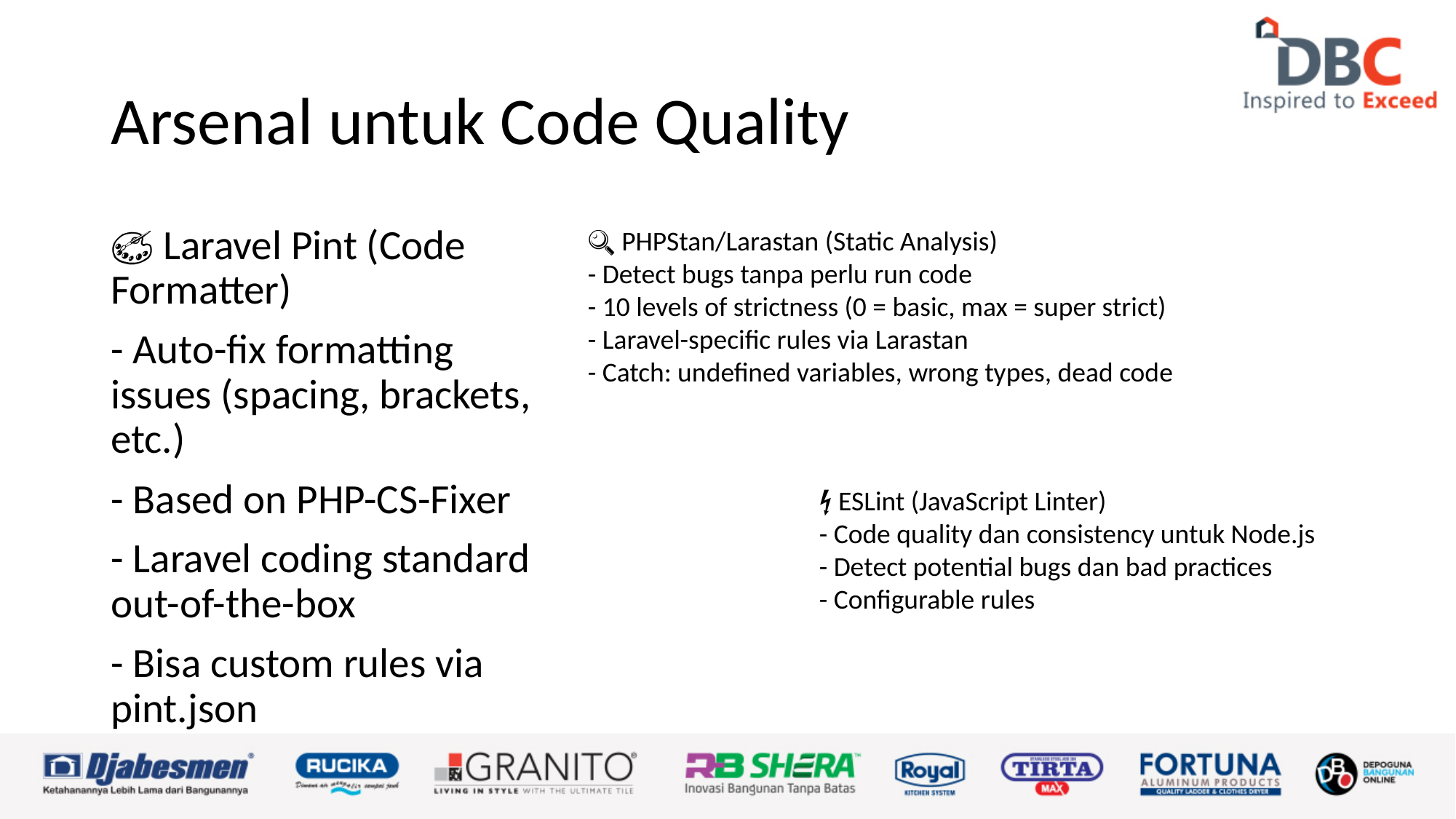

# Arsenal untuk Code Quality
🎨 Laravel Pint (Code Formatter)
- Auto-fix formatting issues (spacing, brackets, etc.)
- Based on PHP-CS-Fixer
- Laravel coding standard out-of-the-box
- Bisa custom rules via pint.json

🔍 PHPStan/Larastan (Static Analysis)
- Detect bugs tanpa perlu run code
- 10 levels of strictness (0 = basic, max = super strict)
- Laravel-specific rules via Larastan
- Catch: undefined variables, wrong types, dead code
⚡ ESLint (JavaScript Linter)
- Code quality dan consistency untuk Node.js
- Detect potential bugs dan bad practices
- Configurable rules